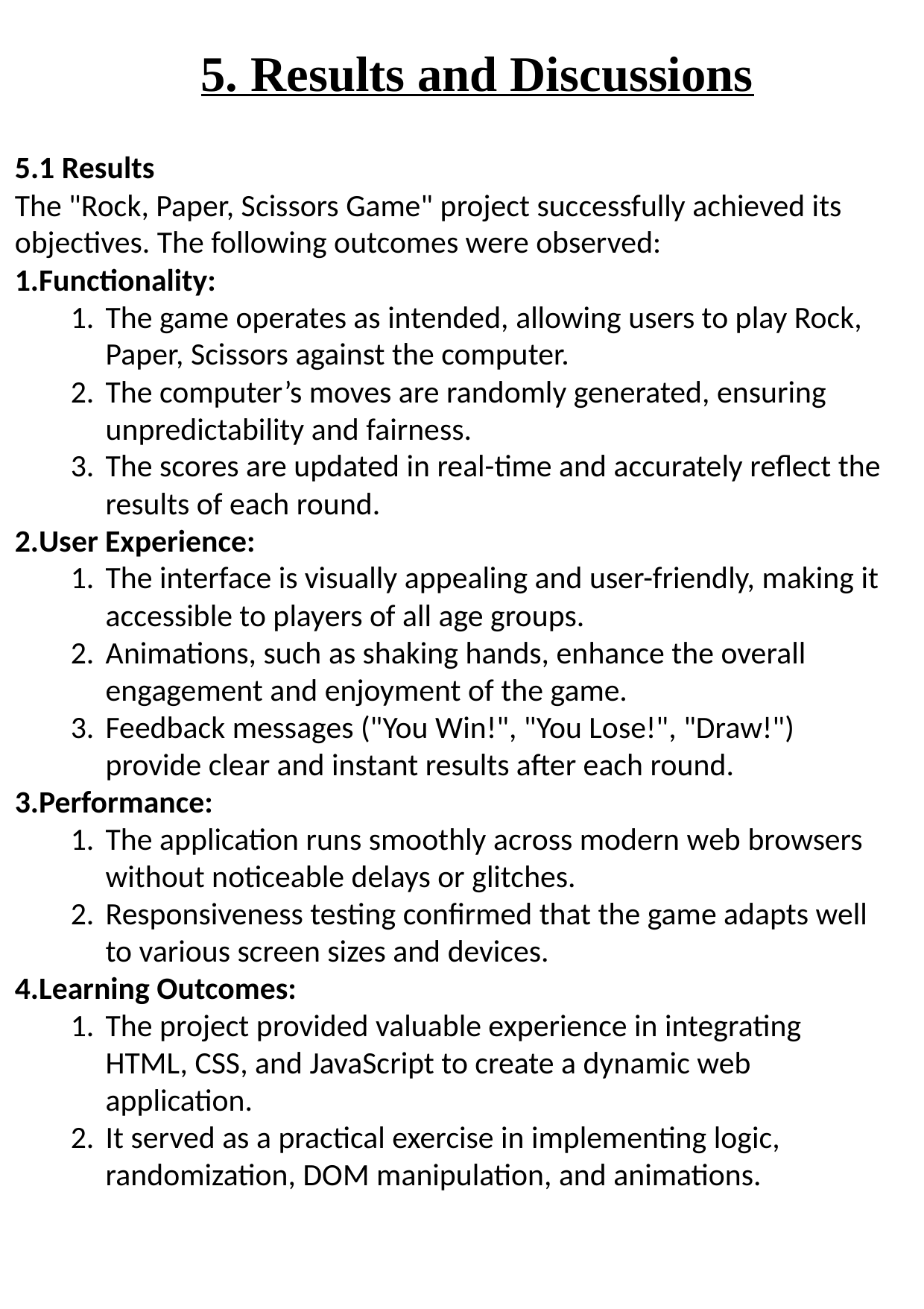

5. Results and Discussions

5.1 Results
The "Rock, Paper, Scissors Game" project successfully achieved its objectives. The following outcomes were observed:
Functionality:
The game operates as intended, allowing users to play Rock, Paper, Scissors against the computer.
The computer’s moves are randomly generated, ensuring unpredictability and fairness.
The scores are updated in real-time and accurately reflect the results of each round.
User Experience:
The interface is visually appealing and user-friendly, making it accessible to players of all age groups.
Animations, such as shaking hands, enhance the overall engagement and enjoyment of the game.
Feedback messages ("You Win!", "You Lose!", "Draw!") provide clear and instant results after each round.
Performance:
The application runs smoothly across modern web browsers without noticeable delays or glitches.
Responsiveness testing confirmed that the game adapts well to various screen sizes and devices.
Learning Outcomes:
The project provided valuable experience in integrating HTML, CSS, and JavaScript to create a dynamic web application.
It served as a practical exercise in implementing logic, randomization, DOM manipulation, and animations.